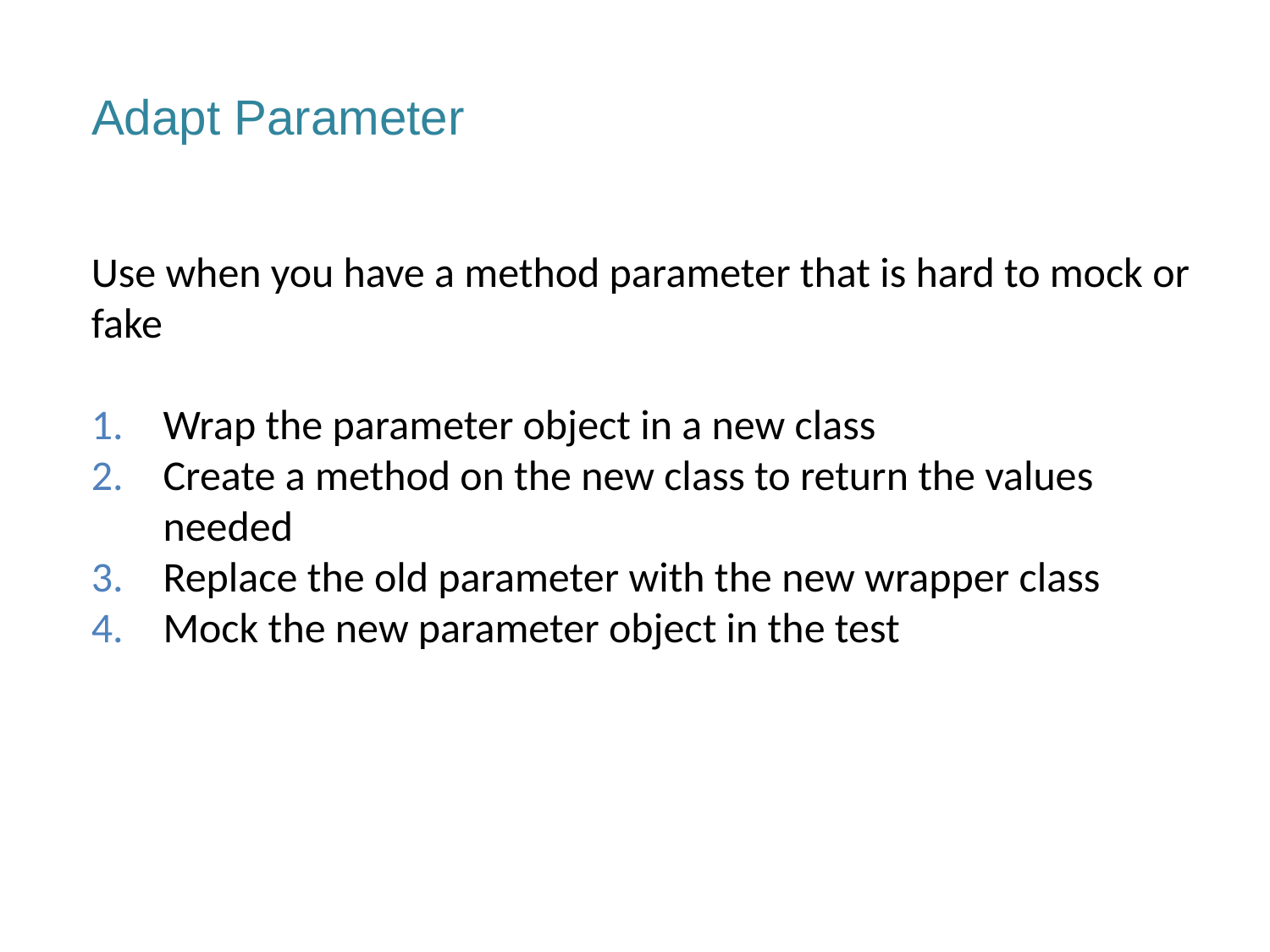

Adapt Parameter
Use when you have a method parameter that is hard to mock or fake

Wrap the parameter object in a new class
Create a method on the new class to return the values needed
Replace the old parameter with the new wrapper class
Mock the new parameter object in the test